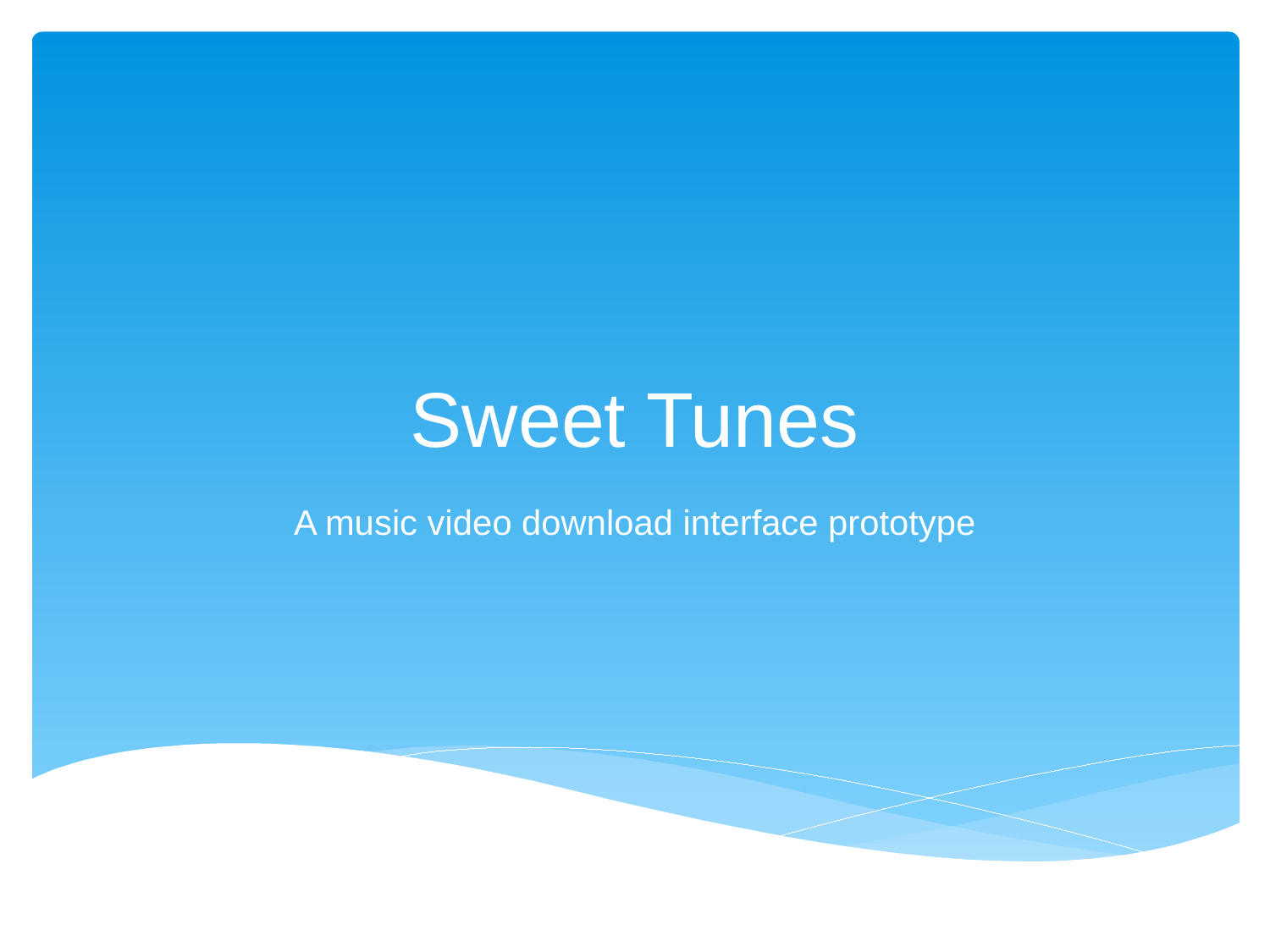

# Sweet Tunes
A music video download interface prototype